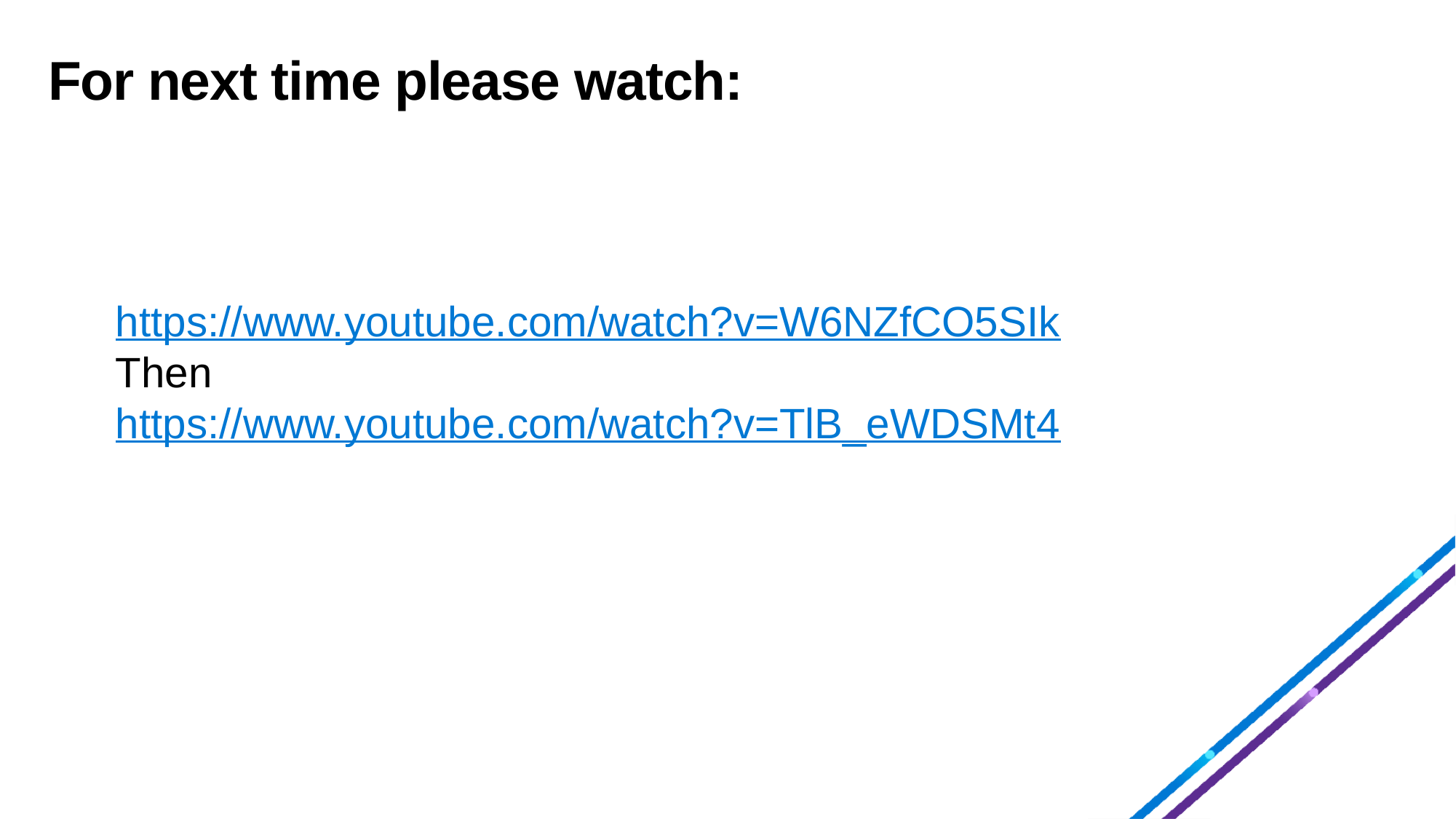

# For next time please watch:
https://www.youtube.com/watch?v=W6NZfCO5SIk
Then
https://www.youtube.com/watch?v=TlB_eWDSMt4